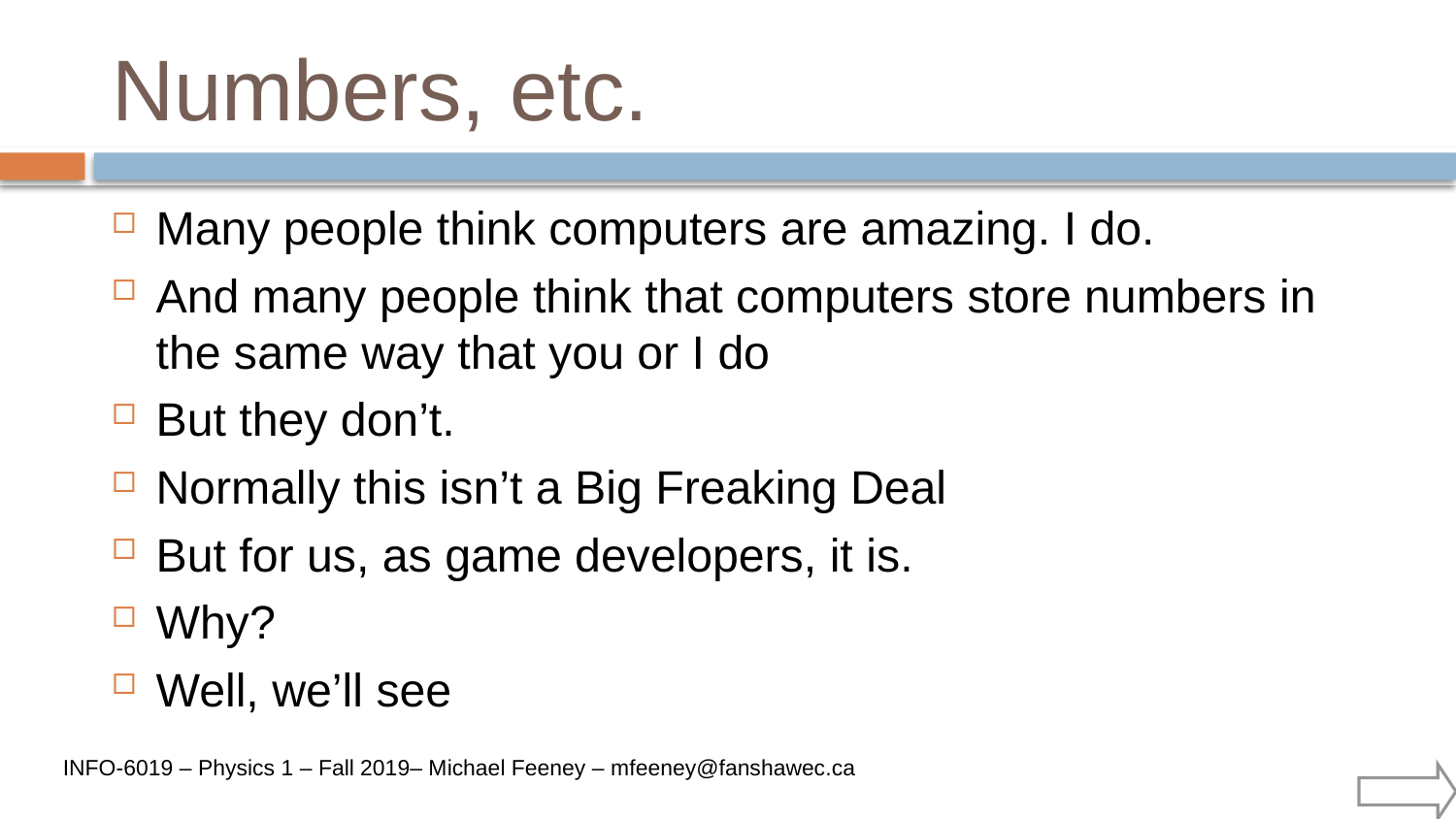

# Numbers, etc.
Many people think computers are amazing. I do.
And many people think that computers store numbers in the same way that you or I do
But they don’t.
Normally this isn’t a Big Freaking Deal
But for us, as game developers, it is.
Why?
Well, we’ll see